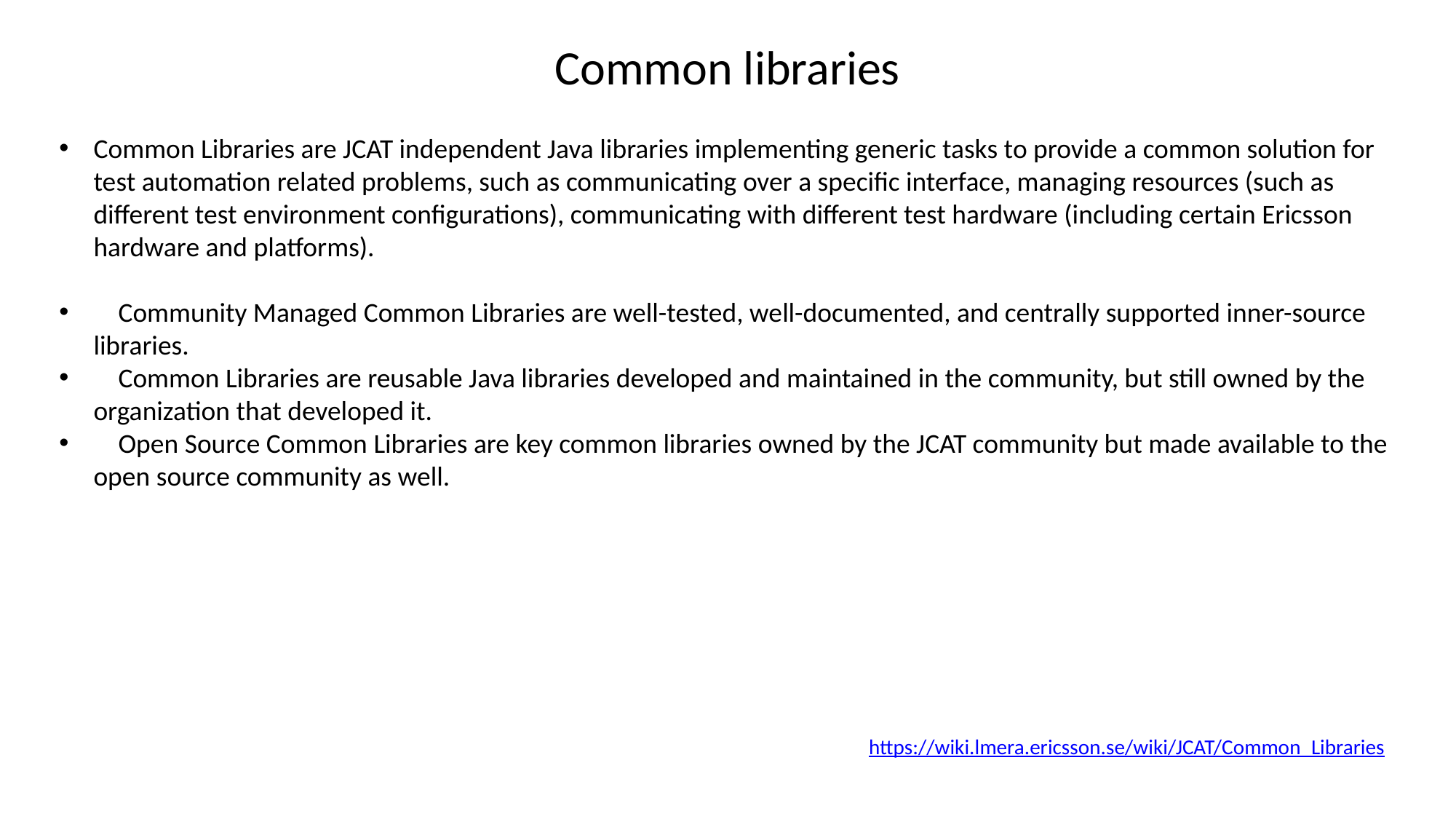

# Common libraries
Common Libraries are JCAT independent Java libraries implementing generic tasks to provide a common solution for test automation related problems, such as communicating over a specific interface, managing resources (such as different test environment configurations), communicating with different test hardware (including certain Ericsson hardware and platforms).

    Community Managed Common Libraries are well-tested, well-documented, and centrally supported inner-source libraries.
    Common Libraries are reusable Java libraries developed and maintained in the community, but still owned by the organization that developed it.
    Open Source Common Libraries are key common libraries owned by the JCAT community but made available to the open source community as well.

https://wiki.lmera.ericsson.se/wiki/JCAT/Common_Libraries